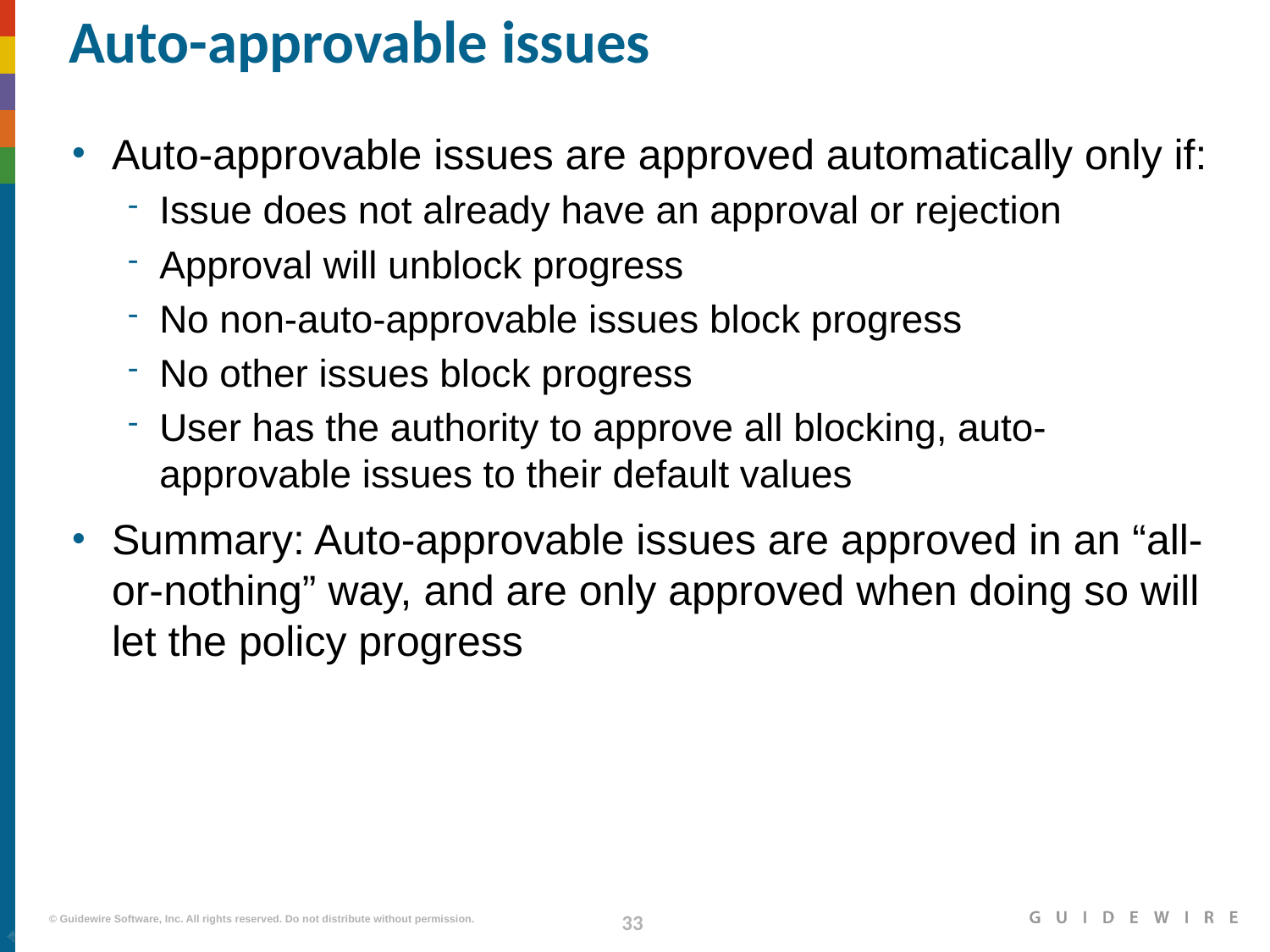

# Auto-approvable issues
Auto-approvable issues are approved automatically only if:
Issue does not already have an approval or rejection
Approval will unblock progress
No non-auto-approvable issues block progress
No other issues block progress
User has the authority to approve all blocking, auto-approvable issues to their default values
Summary: Auto-approvable issues are approved in an “all-or-nothing” way, and are only approved when doing so will let the policy progress